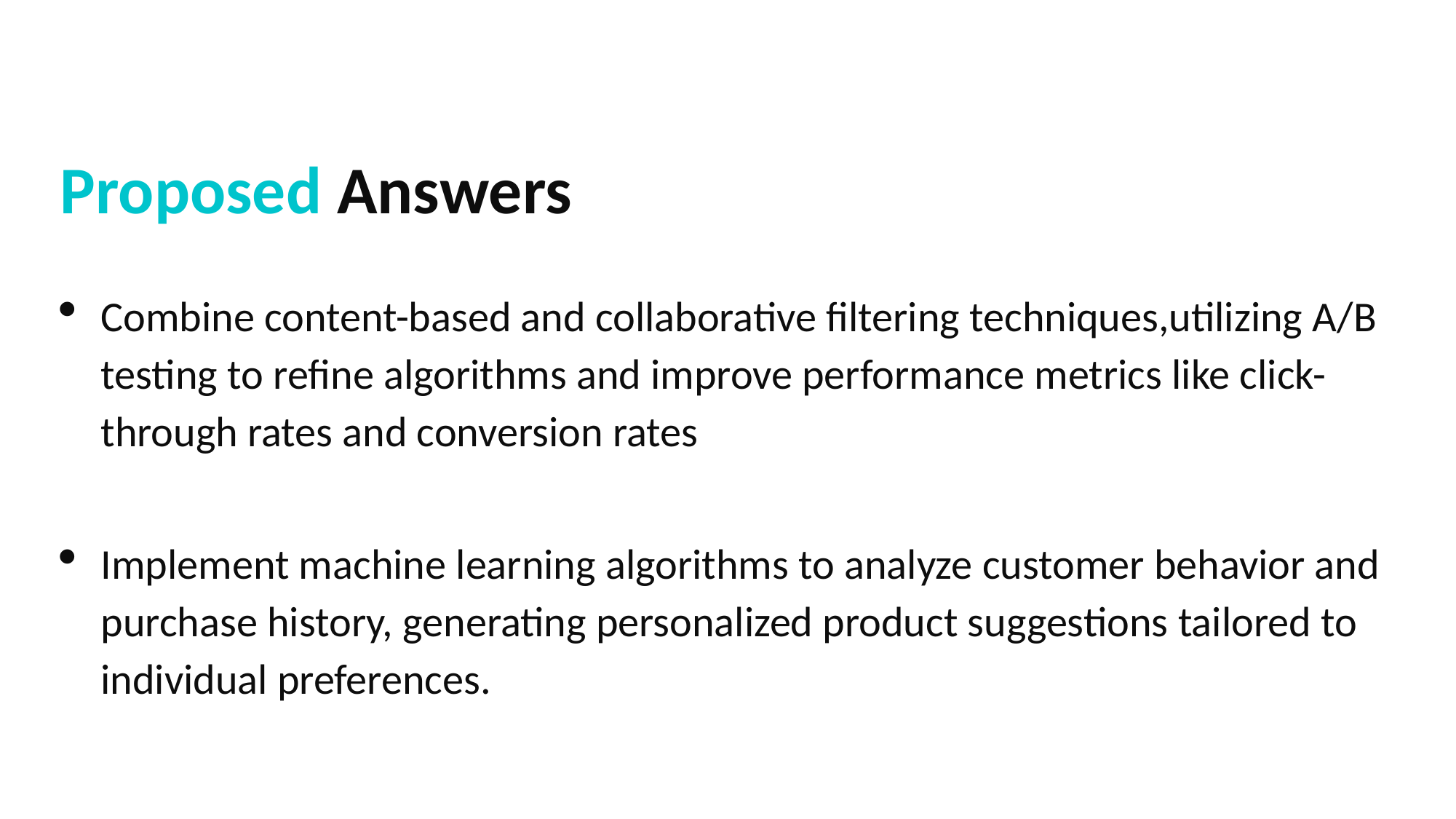

Proposed Answers
Combine content-based and collaborative filtering techniques,utilizing A/B testing to refine algorithms and improve performance metrics like click-through rates and conversion rates
Implement machine learning algorithms to analyze customer behavior and purchase history, generating personalized product suggestions tailored to individual preferences.